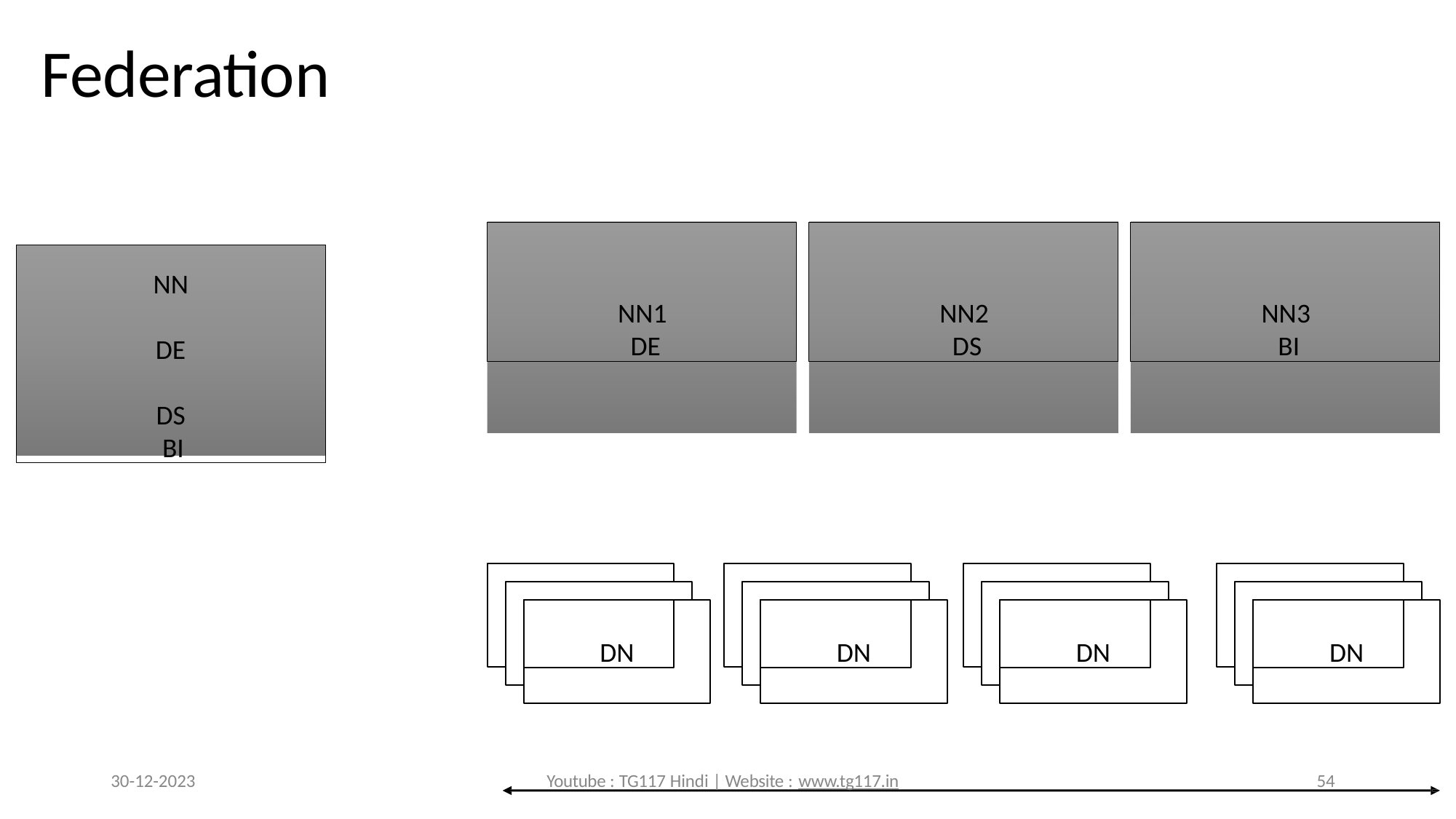

# Federation

NN1  DE

NN2  DS

NN3  BI

NN

DE  DS  BI

DN

DN

DN

DN
DN
DN
DN
DN
DN
DN
DN
DN
30-12-2023
Youtube : TG117 Hindi | Website : www.tg117.in
54